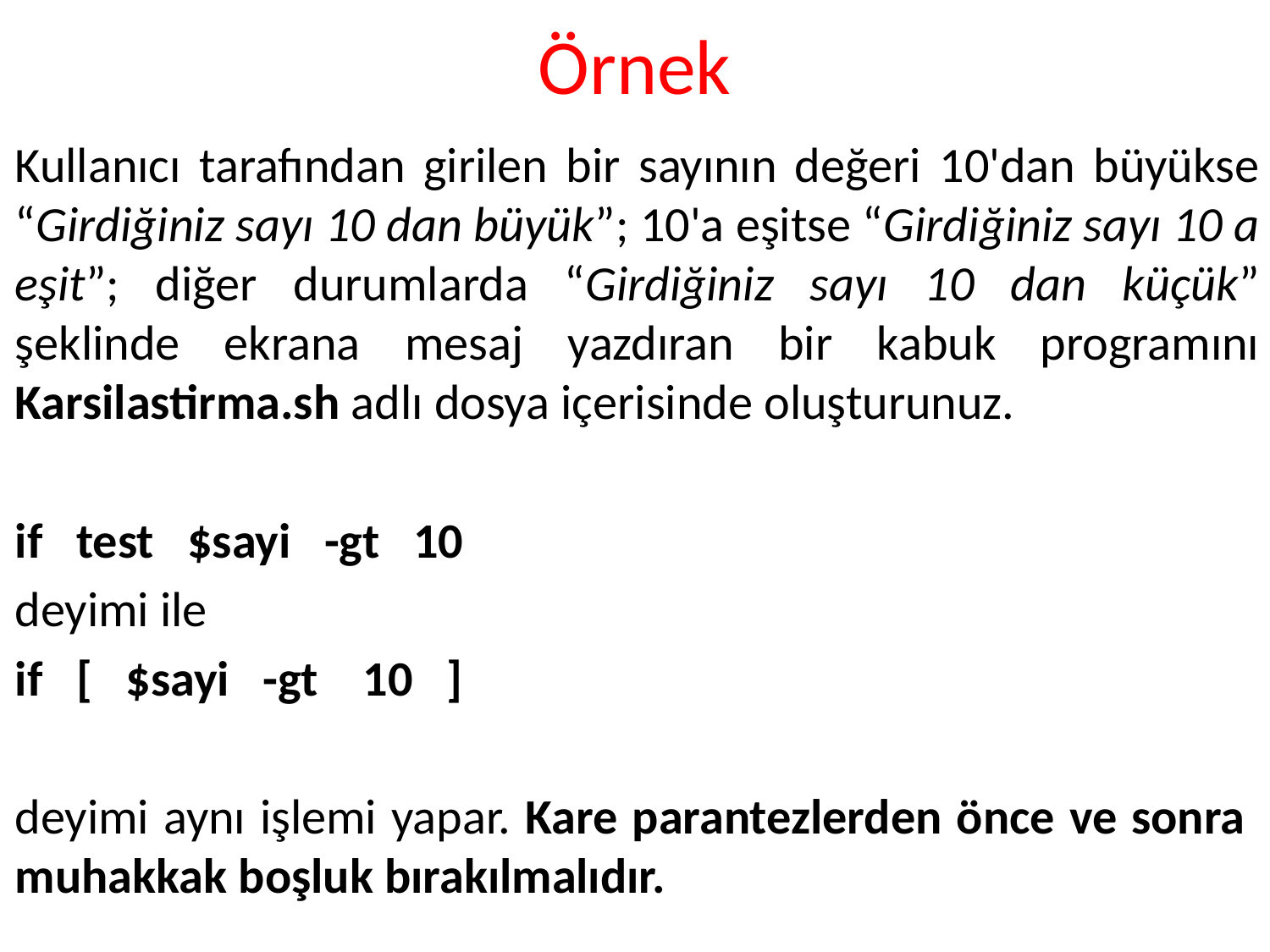

# Örnek
Kullanıcı tarafından girilen bir sayının değeri 10'dan büyükse “Girdiğiniz sayı 10 dan büyük”; 10'a eşitse “Girdiğiniz sayı 10 a eşit”; diğer durumlarda “Girdiğiniz sayı 10 dan küçük” şeklinde ekrana mesaj yazdıran bir kabuk programını Karsilastirma.sh adlı dosya içerisinde oluşturunuz.

if   test   $sayi   -gt   10
deyimi ile
if   [   $sayi   -gt    10   ]

deyimi aynı işlemi yapar. Kare parantezlerden önce ve sonra  muhakkak boşluk bırakılmalıdır.